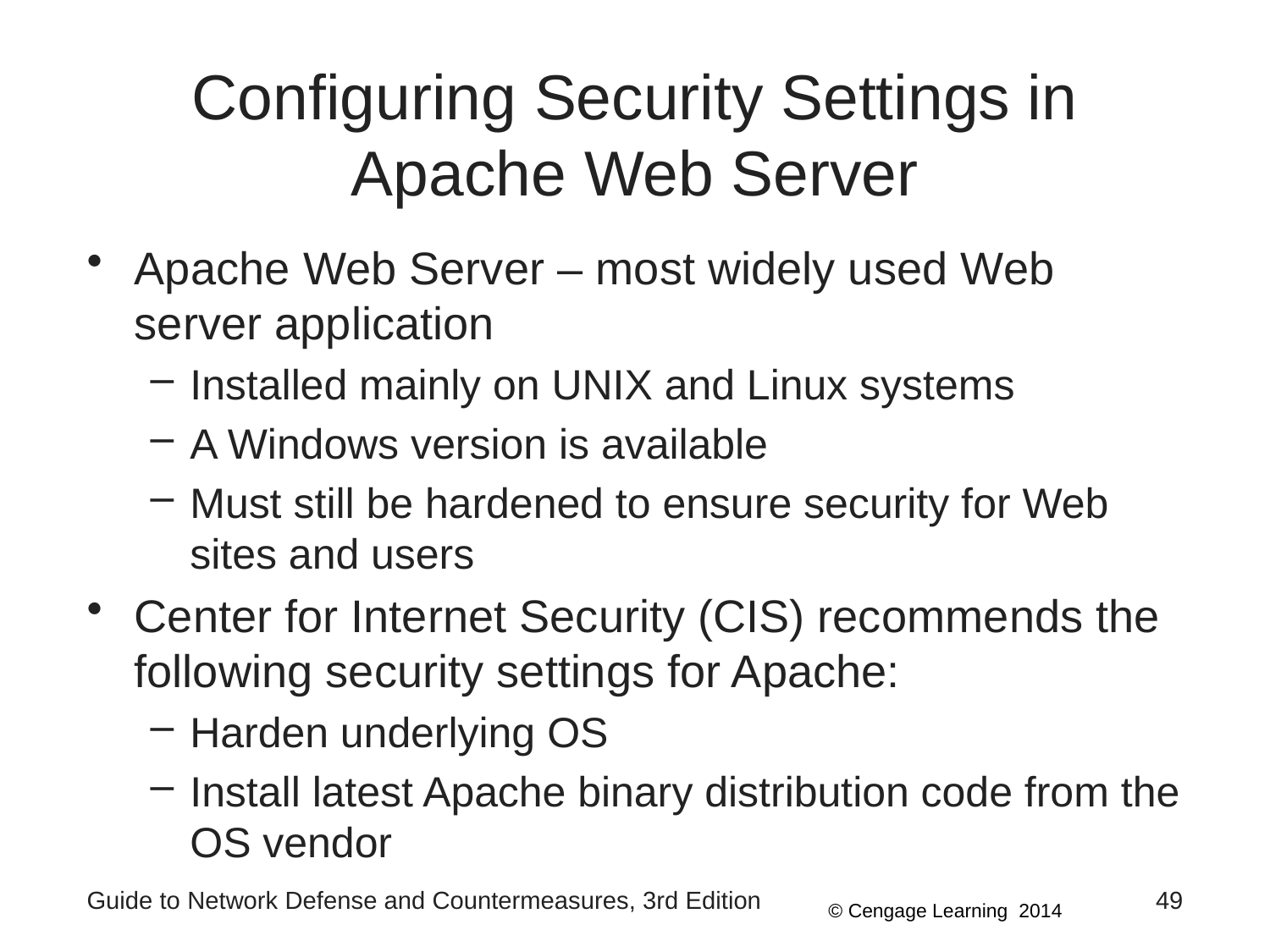

# Configuring Security Settings in Apache Web Server
Apache Web Server – most widely used Web server application
Installed mainly on UNIX and Linux systems
A Windows version is available
Must still be hardened to ensure security for Web sites and users
Center for Internet Security (CIS) recommends the following security settings for Apache:
Harden underlying OS
Install latest Apache binary distribution code from the OS vendor
Guide to Network Defense and Countermeasures, 3rd Edition
49